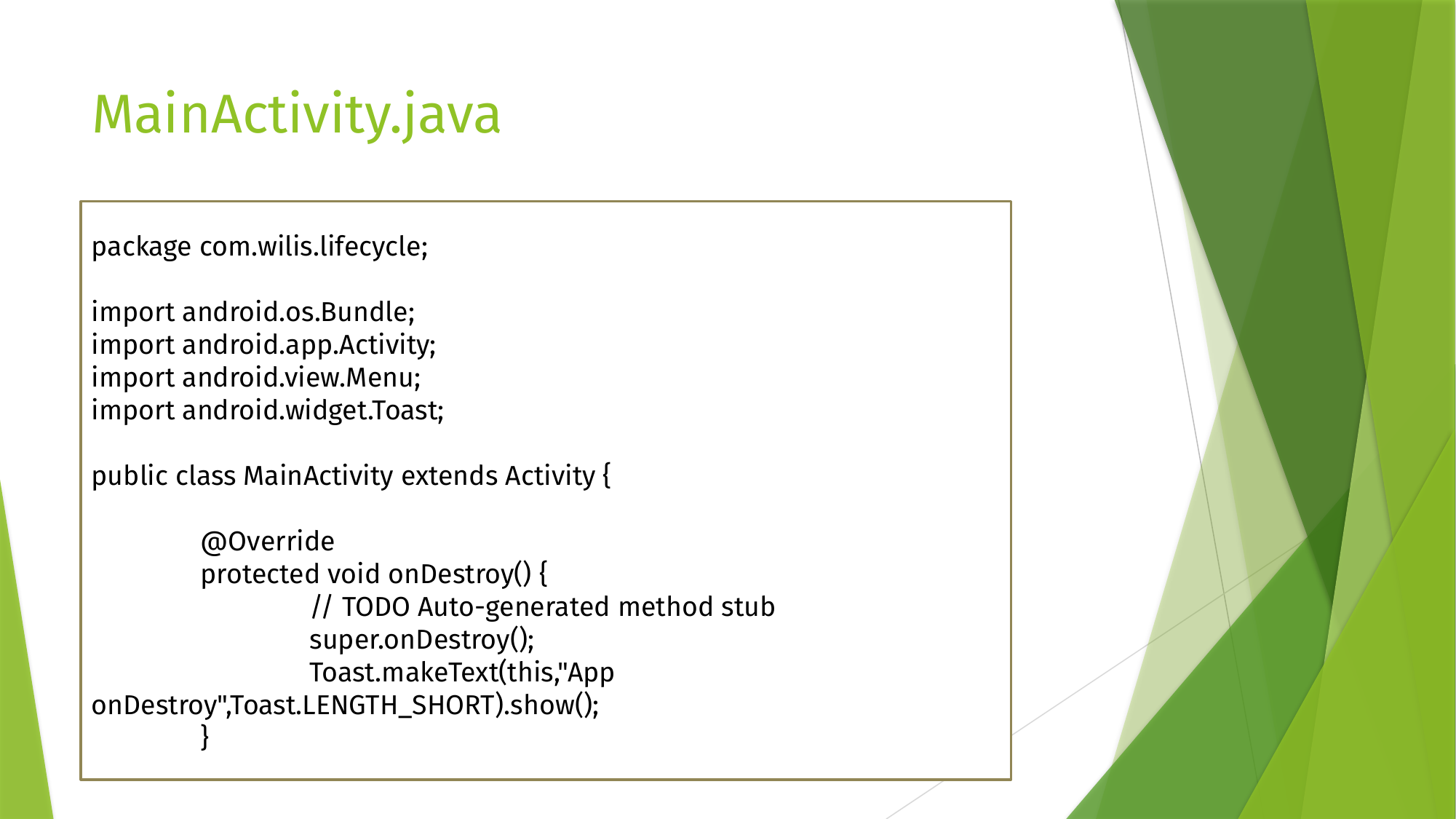

# MainActivity.java
package com.wilis.lifecycle;

import android.os.Bundle;
import android.app.Activity;
import android.view.Menu;
import android.widget.Toast;

public class MainActivity extends Activity {

	@Override
	protected void onDestroy() {
		// TODO Auto-generated method stub
		super.onDestroy();
		Toast.makeText(this,"App onDestroy",Toast.LENGTH_SHORT).show();
	}